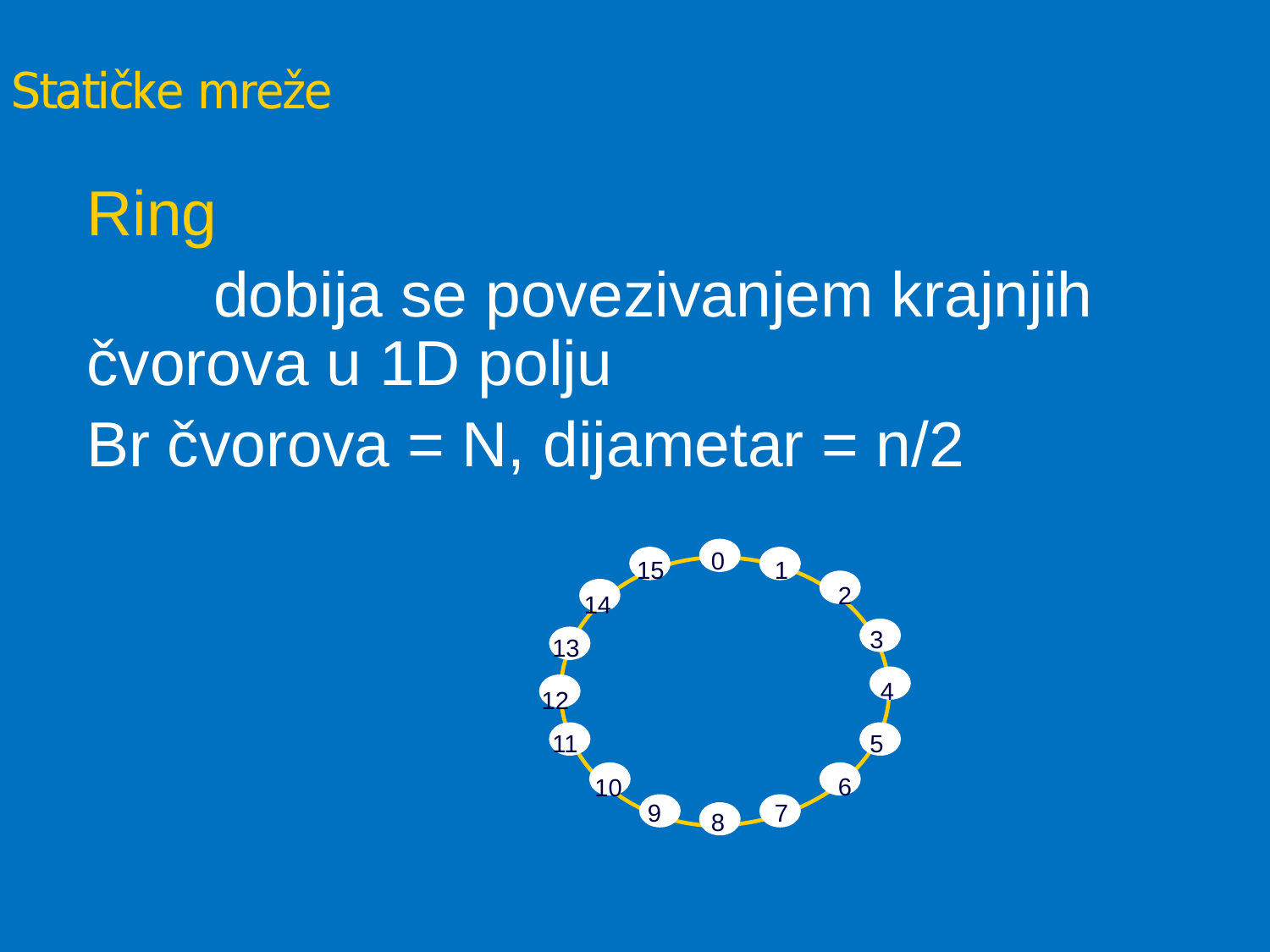

Statičke mreže

Ring
	dobija se povezivanjem krajnjih čvorova u 1D polju
Br čvorova = N, dijametar = n/2

0

15
1

2

14
3

13

4

12
11
5

6
10
9
7

8